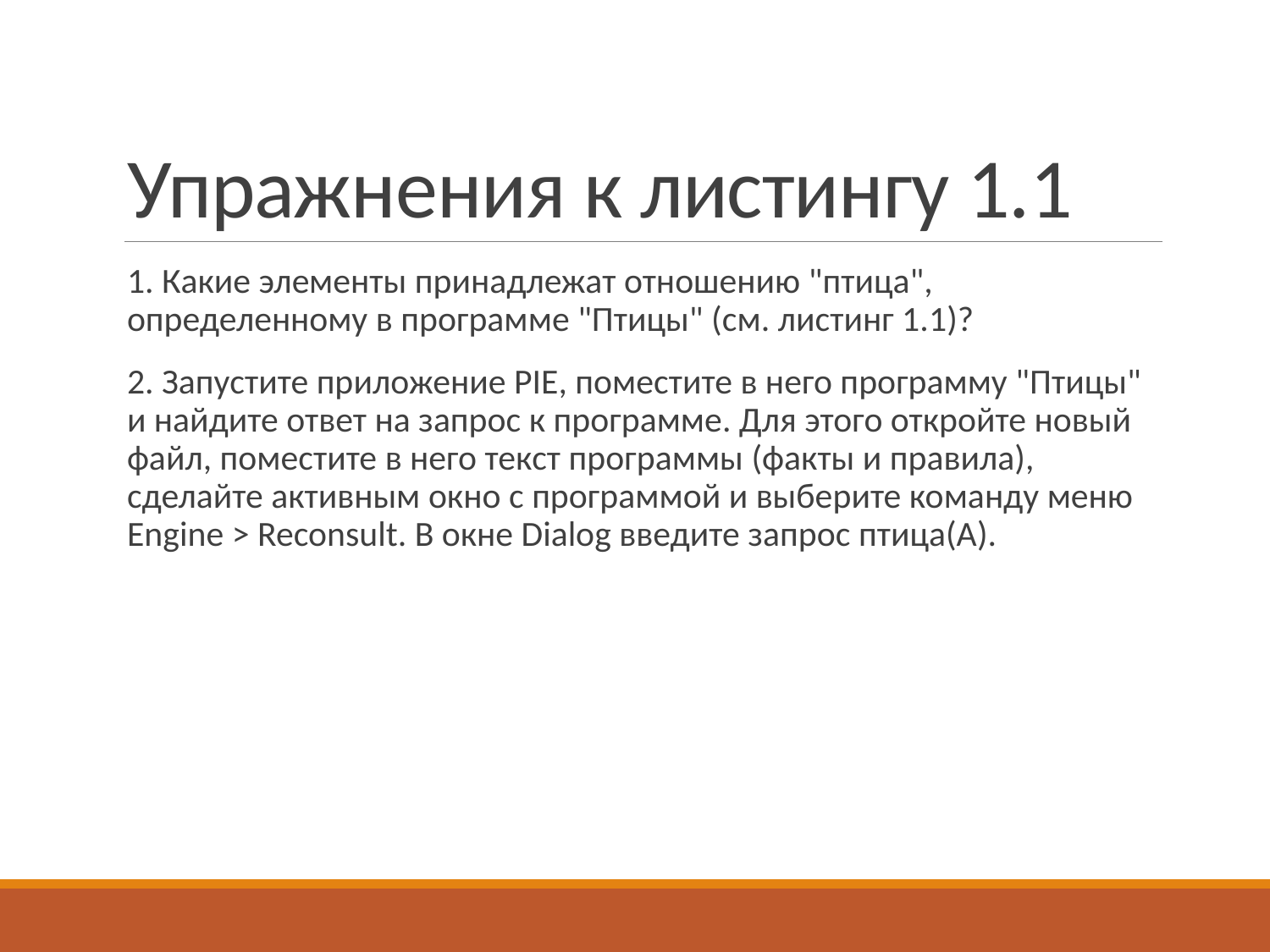

# Упражнения к листингу 1.1
1. Какие элементы принадлежат отношению "птица", определенному в программе "Птицы" (см. листинг 1.1)?
2. Запустите приложение PIE, поместите в него программу "Птицы" и найдите ответ на запрос к программе. Для этого откройте новый файл, поместите в него текст программы (факты и правила), сделайте активным окно с программой и выберите команду меню Engine > Reconsult. В окне Dialog введите запрос птица(A).